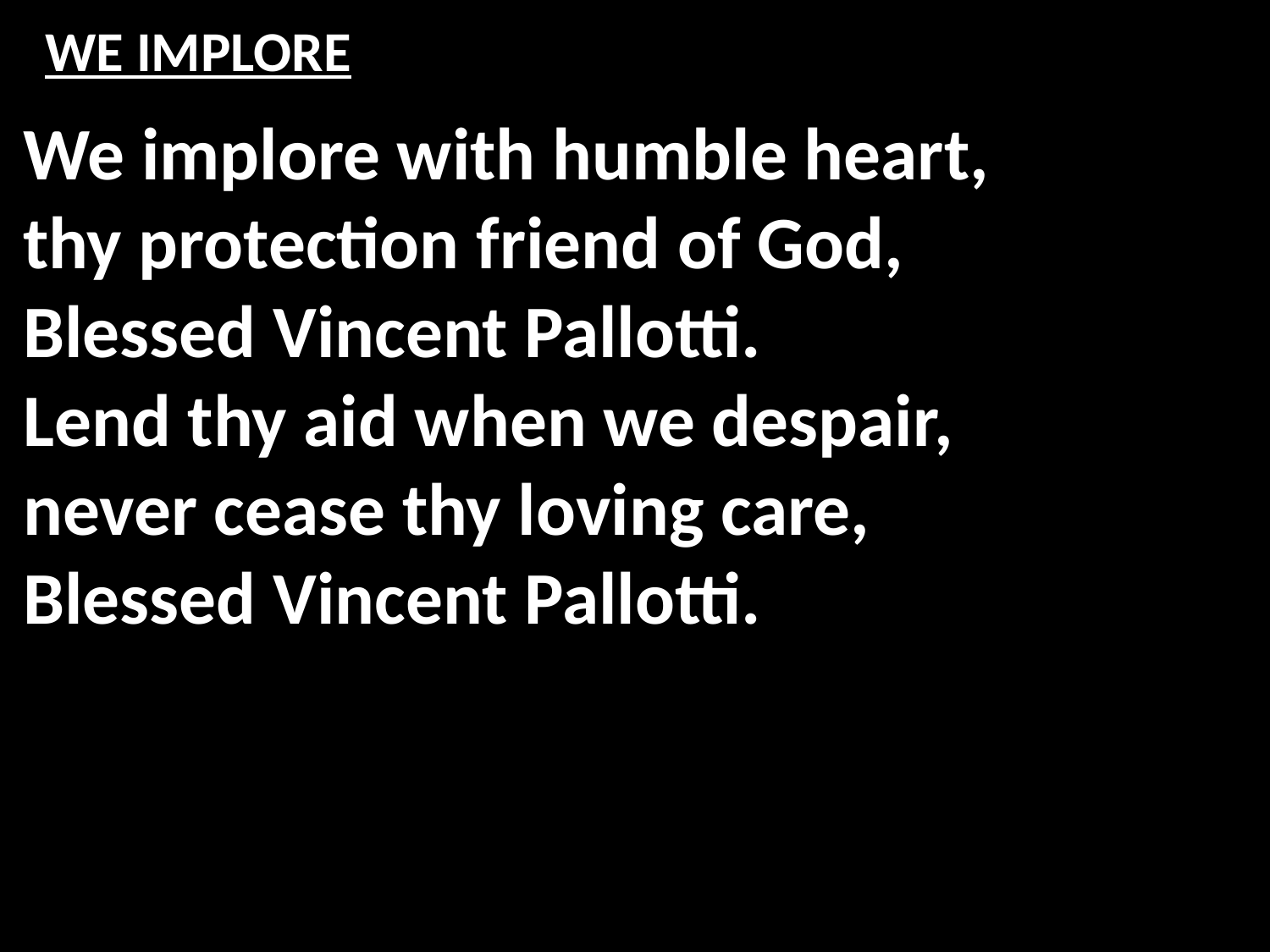

# WE IMPLORE
We implore with humble heart,
thy protection friend of God,
Blessed Vincent Pallotti.
Lend thy aid when we despair,
never cease thy loving care,
Blessed Vincent Pallotti.